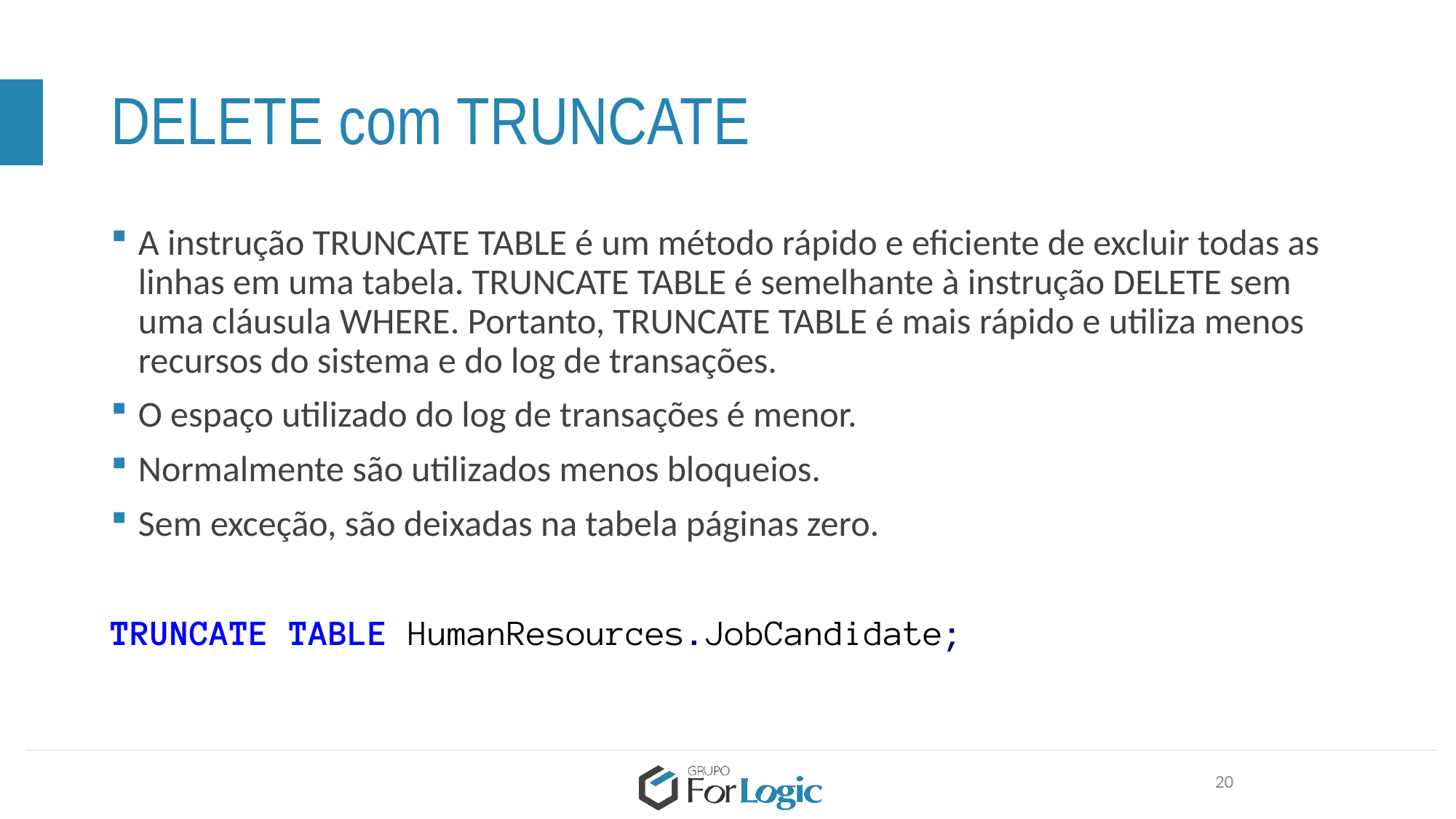

# DELETE com TRUNCATE
A instrução TRUNCATE TABLE é um método rápido e eficiente de excluir todas as linhas em uma tabela. TRUNCATE TABLE é semelhante à instrução DELETE sem uma cláusula WHERE. Portanto, TRUNCATE TABLE é mais rápido e utiliza menos recursos do sistema e do log de transações.
O espaço utilizado do log de transações é menor.
Normalmente são utilizados menos bloqueios.
Sem exceção, são deixadas na tabela páginas zero.

TRUNCATE TABLE HumanResources.JobCandidate;
20